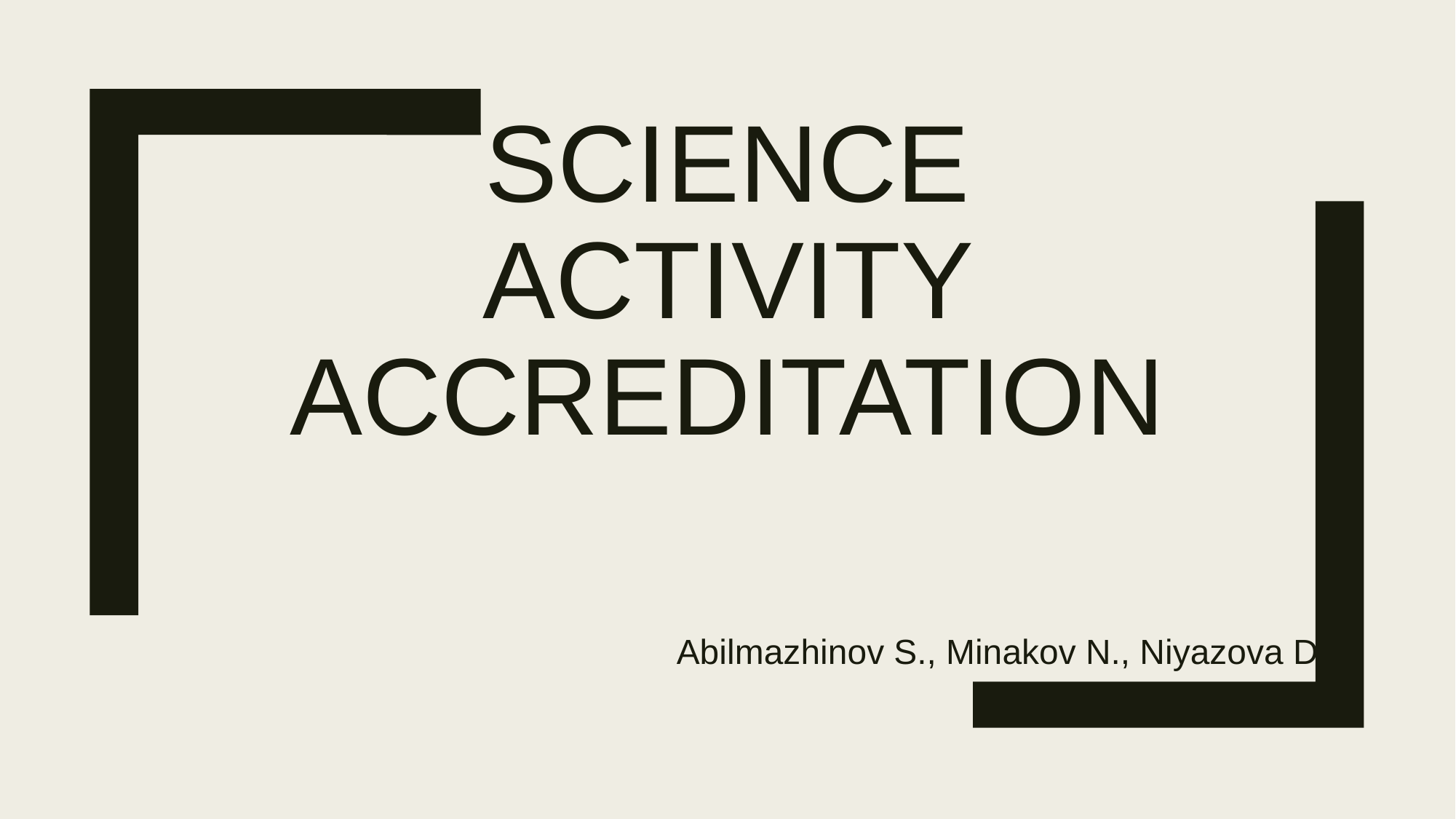

# Science Activity Accreditation
Abilmazhinov S., Minakov N., Niyazova D.